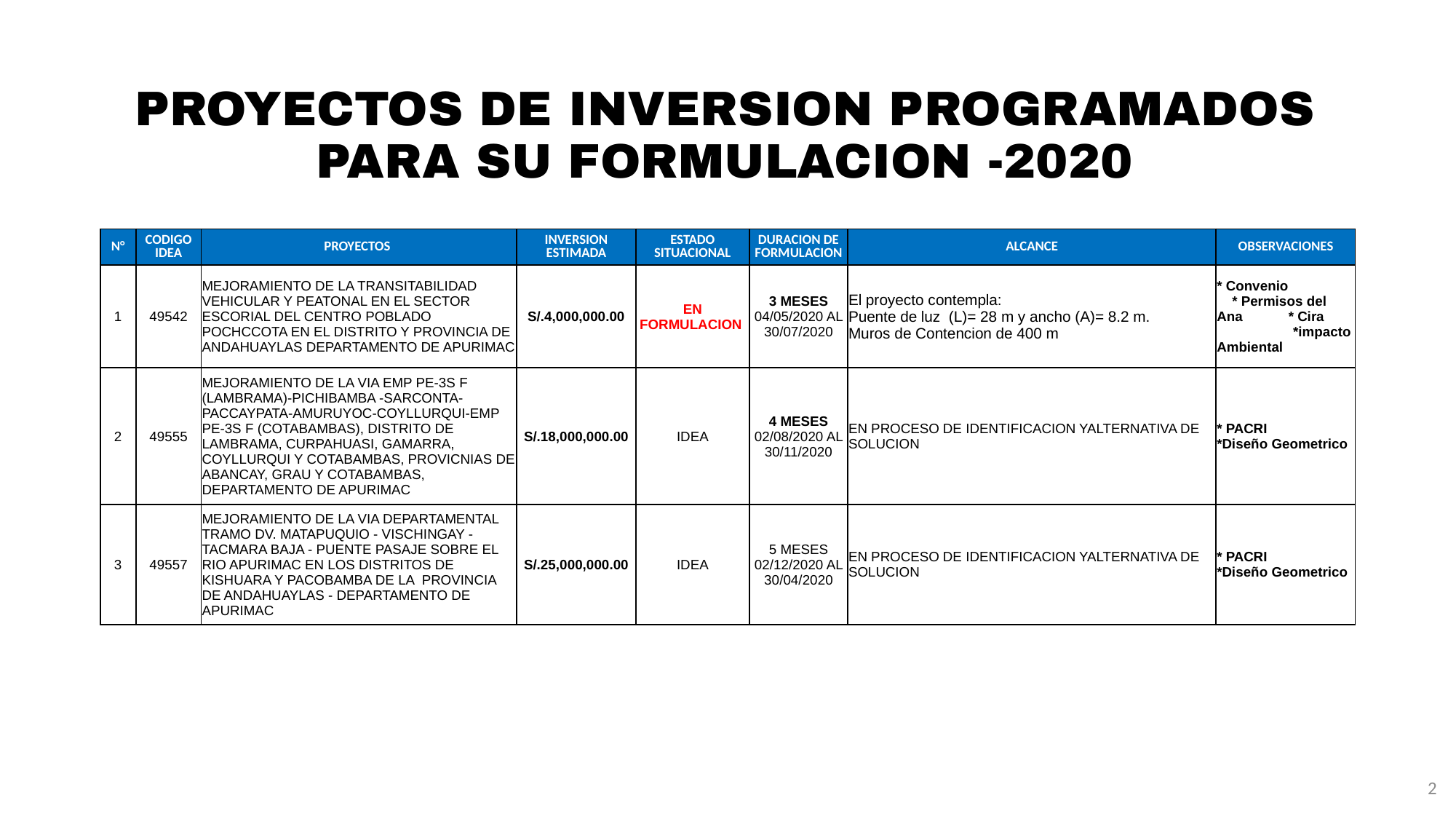

# PROYECTOS DE INVERSION PROGRAMADOS PARA SU FORMULACION -2020
| N° | CODIGO IDEA | PROYECTOS | INVERSION ESTIMADA | ESTADO SITUACIONAL | DURACION DE FORMULACION | ALCANCE | OBSERVACIONES |
| --- | --- | --- | --- | --- | --- | --- | --- |
| 1 | 49542 | MEJORAMIENTO DE LA TRANSITABILIDAD VEHICULAR Y PEATONAL EN EL SECTOR ESCORIAL DEL CENTRO POBLADO POCHCCOTA EN EL DISTRITO Y PROVINCIA DE ANDAHUAYLAS DEPARTAMENTO DE APURIMAC | S/.4,000,000.00 | EN FORMULACION | 3 MESES 04/05/2020 AL 30/07/2020 | El proyecto contempla: Puente de luz (L)= 28 m y ancho (A)= 8.2 m. Muros de Contencion de 400 m | \* Convenio \* Permisos del Ana \* Cira \*impacto Ambiental |
| 2 | 49555 | MEJORAMIENTO DE LA VIA EMP PE-3S F (LAMBRAMA)-PICHIBAMBA -SARCONTA-PACCAYPATA-AMURUYOC-COYLLURQUI-EMP PE-3S F (COTABAMBAS), DISTRITO DE LAMBRAMA, CURPAHUASI, GAMARRA, COYLLURQUI Y COTABAMBAS, PROVICNIAS DE ABANCAY, GRAU Y COTABAMBAS, DEPARTAMENTO DE APURIMAC | S/.18,000,000.00 | IDEA | 4 MESES 02/08/2020 AL 30/11/2020 | EN PROCESO DE IDENTIFICACION YALTERNATIVA DE SOLUCION | \* PACRI \*Diseño Geometrico |
| 3 | 49557 | MEJORAMIENTO DE LA VIA DEPARTAMENTAL TRAMO DV. MATAPUQUIO - VISCHINGAY - TACMARA BAJA - PUENTE PASAJE SOBRE EL RIO APURIMAC EN LOS DISTRITOS DE KISHUARA Y PACOBAMBA DE LA PROVINCIA DE ANDAHUAYLAS - DEPARTAMENTO DE APURIMAC | S/.25,000,000.00 | IDEA | 5 MESES 02/12/2020 AL 30/04/2020 | EN PROCESO DE IDENTIFICACION YALTERNATIVA DE SOLUCION | \* PACRI \*Diseño Geometrico |
2